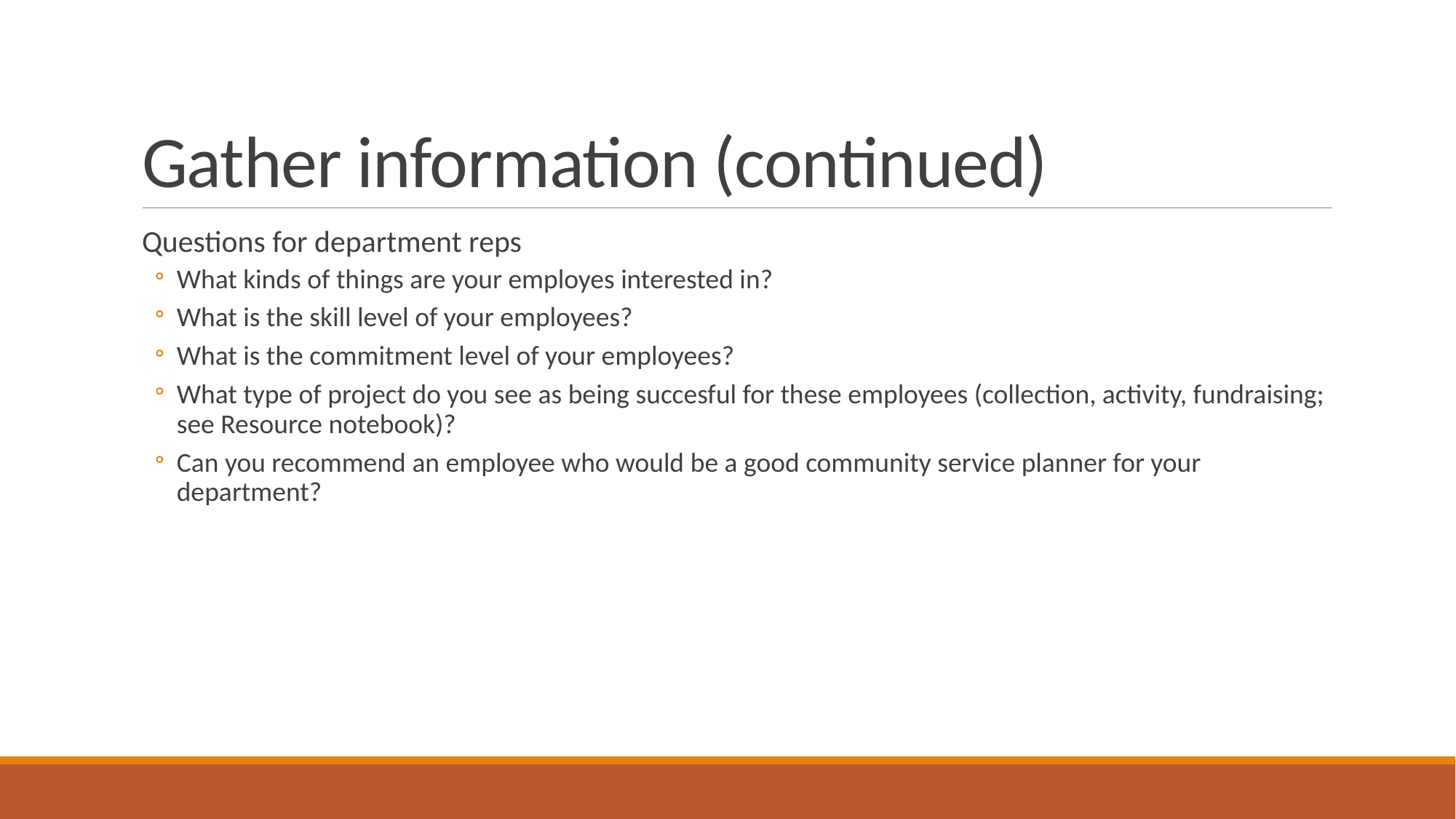

# Gather information (continued)
Questions for department reps
What kinds of things are your employes interested in?
What is the skill level of your employees?
What is the commitment level of your employees?
What type of project do you see as being succesful for these employees (collection, activity, fundraising; see Resource notebook)?
Can you recommend an employee who would be a good community service planner for your department?